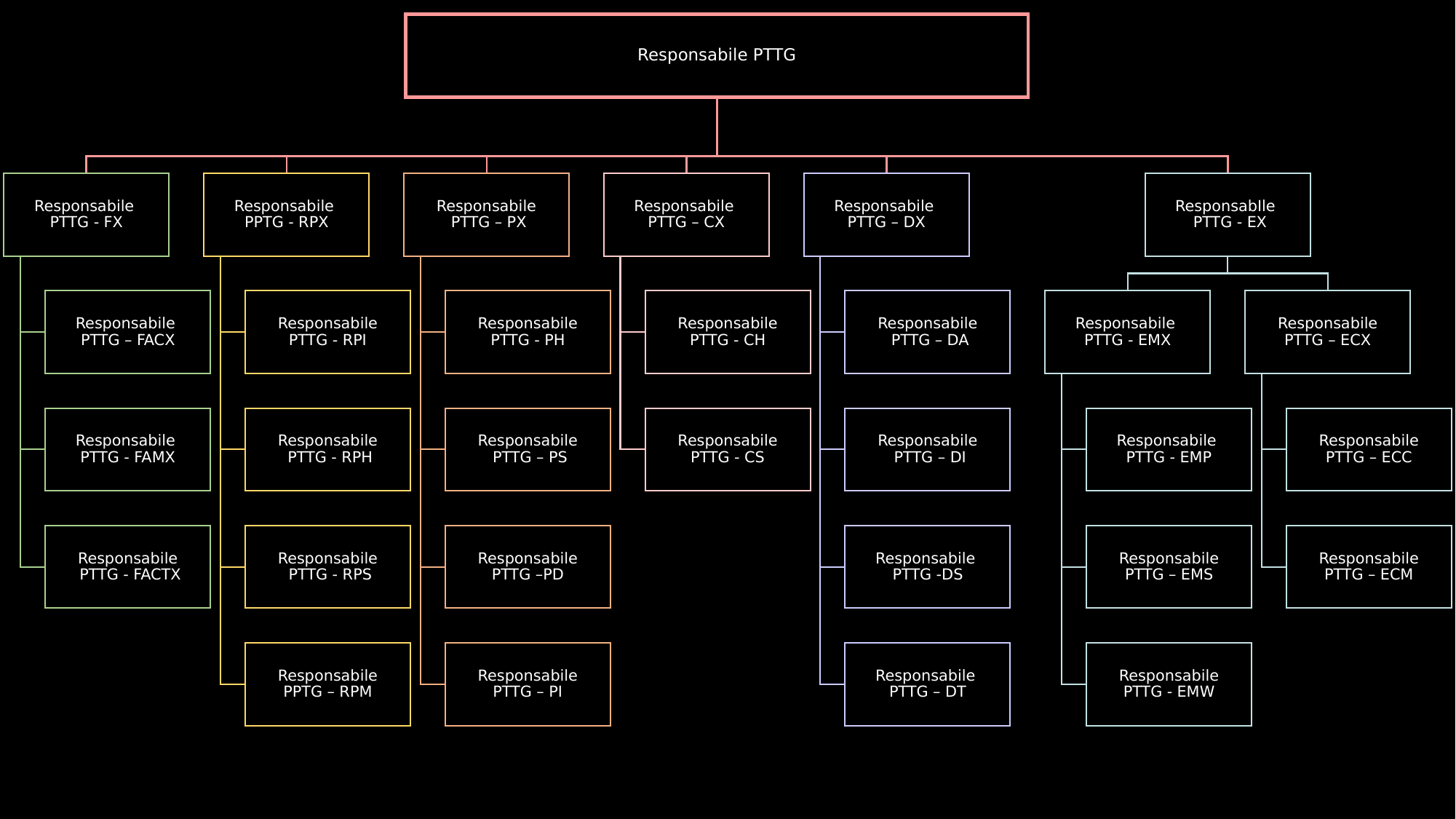

Responsabile PTTG
Responsabile
PTTG - FX
Responsabile
PTTG – FACX
Responsabile
PTTG - FAMX
Responsabile
 PTTG - FACTX
Responsabile
PPTG - RPX
Responsabile
PTTG - RPI
Responsabile
 PTTG - RPH
Responsabile
 PTTG - RPS
Responsabile
PPTG – RPM
Responsabile
 PTTG – PX
Responsabile
PTTG - PH
Responsabile
 PTTG – PS
Responsabile
PTTG –PD
Responsabile
PTTG – PI
Responsabile
PTTG – CX
Responsabile
PTTG - CH
Responsabile
PTTG - CS
Responsabile
PTTG – DX
Responsabile
 PTTG – DA
Responsabile
 PTTG – DI
Responsabile
PTTG -DS
Responsabile
PTTG – DT
ResponsabIle
 PTTG - EX
Responsabile
PTTG - EMX
Responsabile
PTTG - EMP
Responsabile
PTTG – EMS
Responsabile
PTTG - EMW
Responsabile
PTTG – ECX
Responsabile
PTTG – ECC
Responsabile
PTTG – ECM